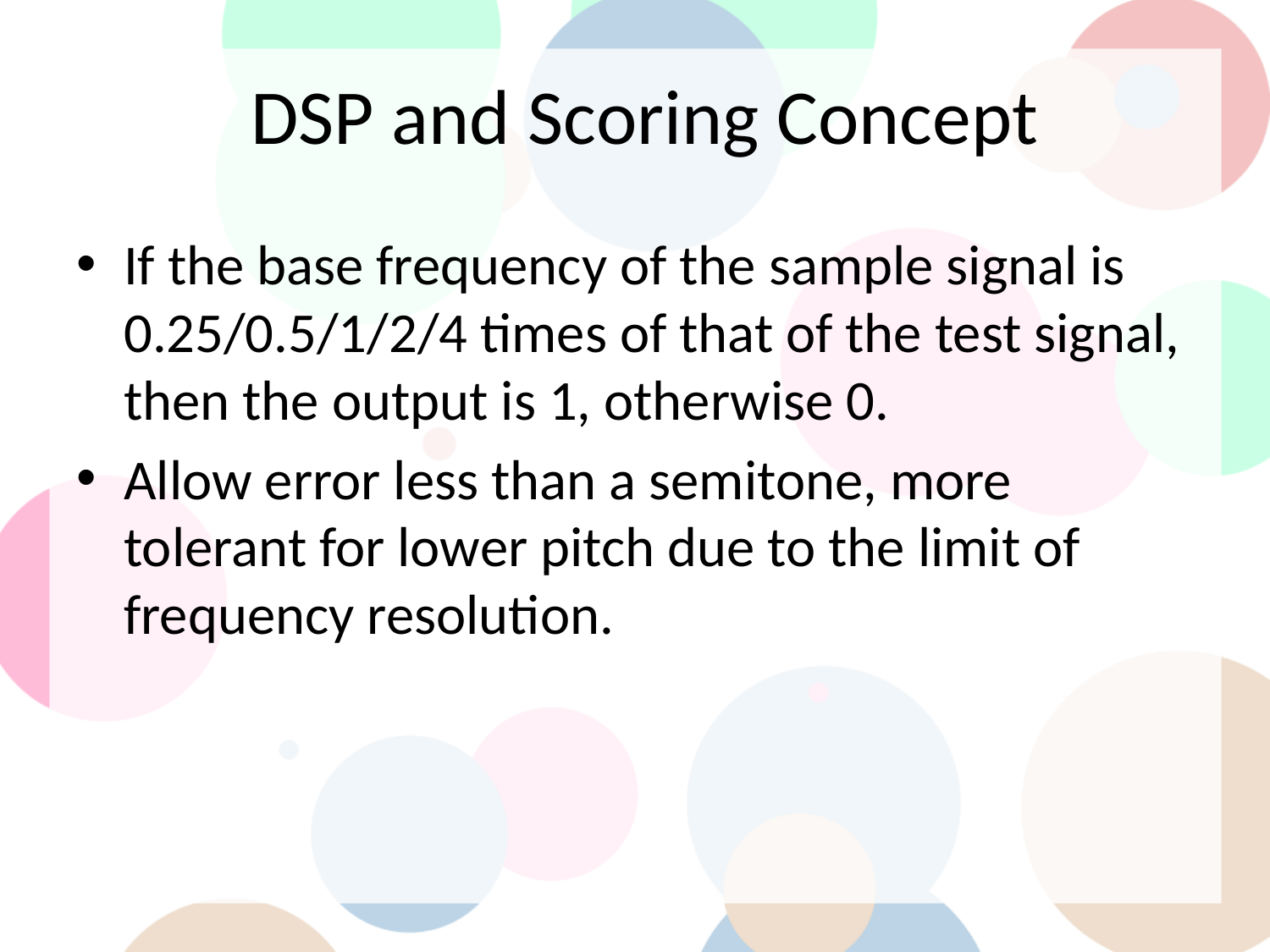

DSP and Scoring Concept
If the base frequency of the sample signal is 0.25/0.5/1/2/4 times of that of the test signal, then the output is 1, otherwise 0.
Allow error less than a semitone, more tolerant for lower pitch due to the limit of frequency resolution.